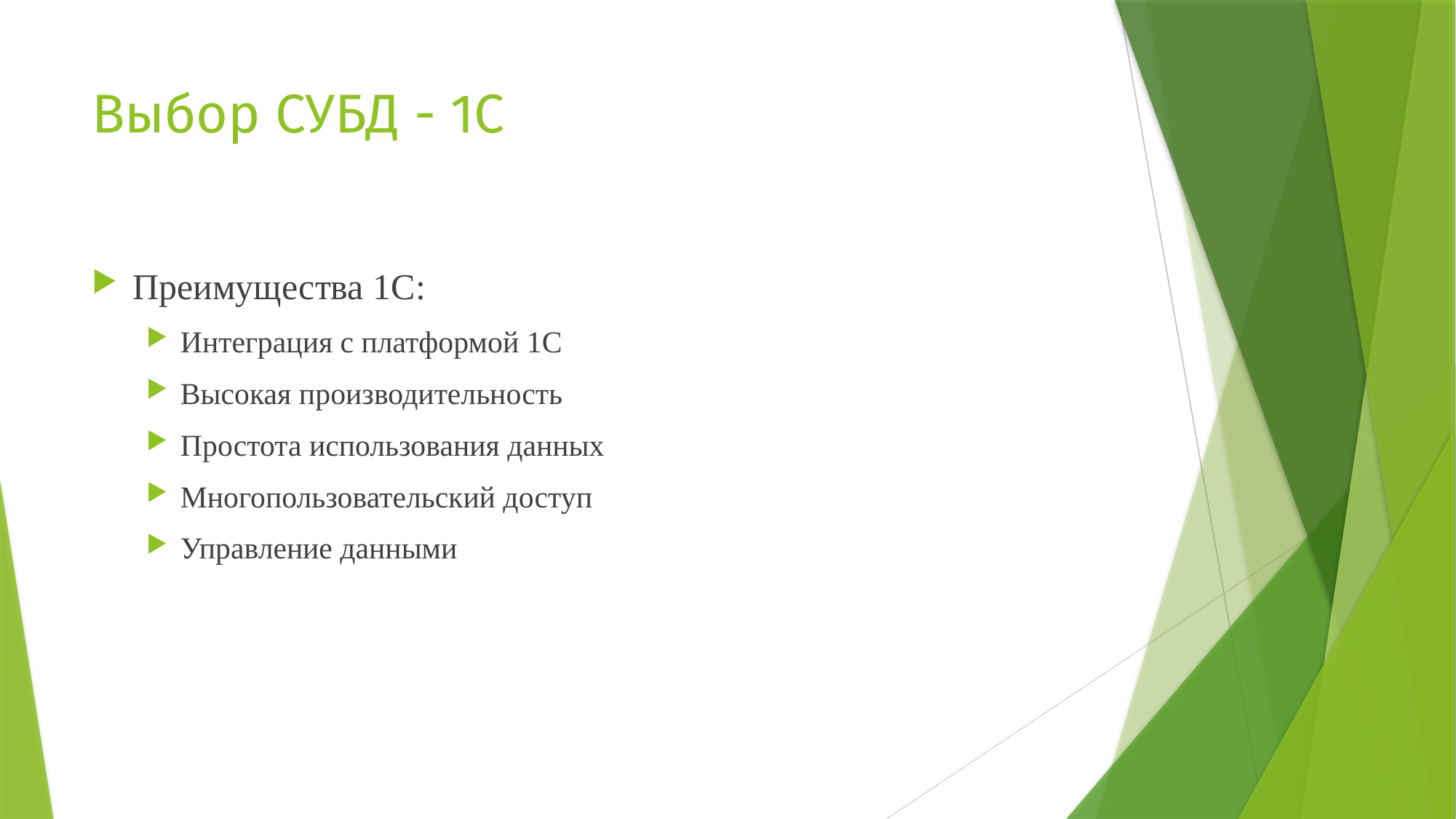

# Выбор СУБД - 1С
Преимущества 1С:
Интеграция с платформой 1С
Высокая производительность
Простота использования данных
Многопользовательский доступ
Управление данными